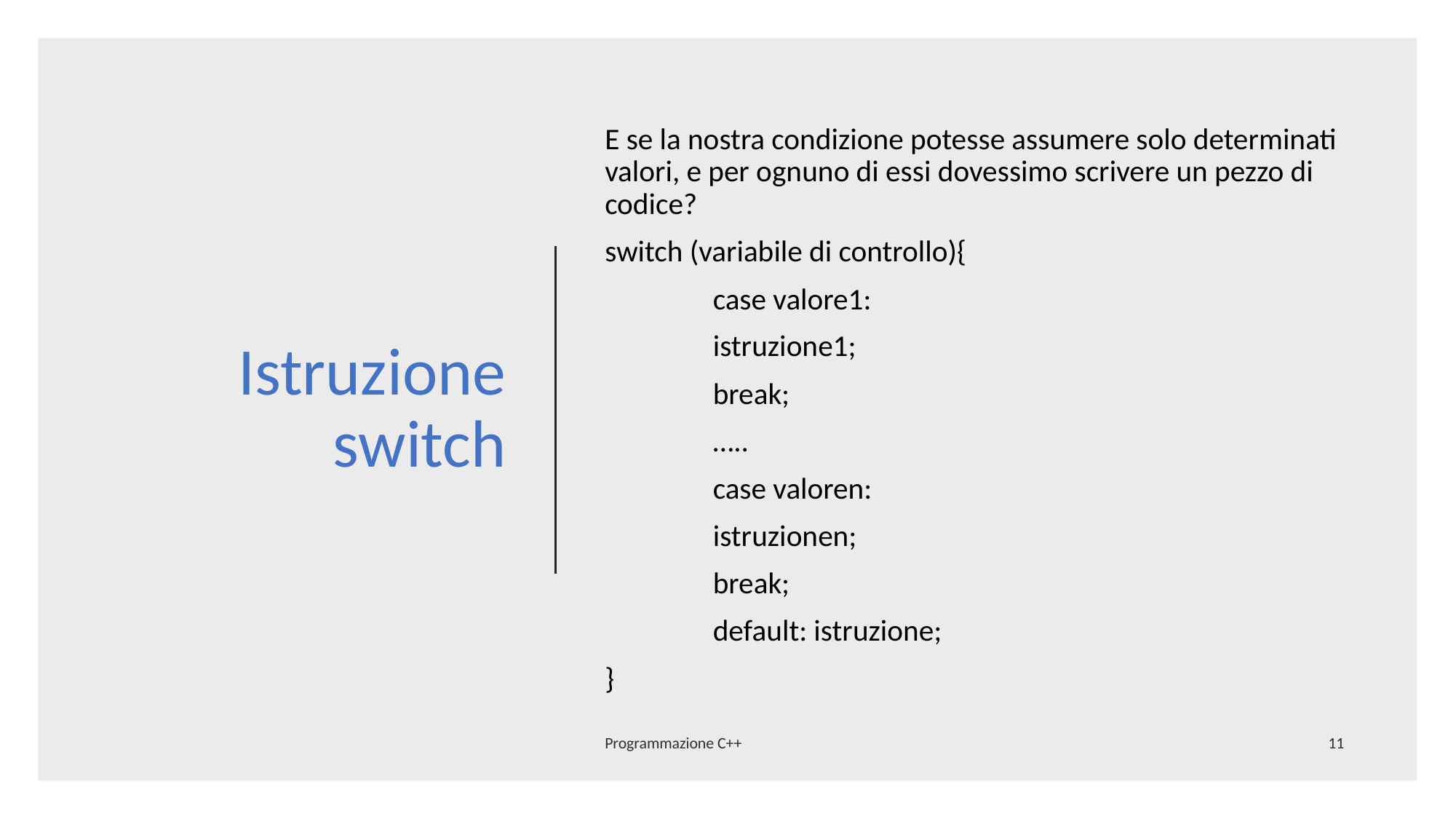

# Istruzione switch
E se la nostra condizione potesse assumere solo determinati valori, e per ognuno di essi dovessimo scrivere un pezzo di codice?
switch (variabile di controllo){
	case valore1:
		istruzione1;
		break;
	…..
	case valoren:
		istruzionen;
		break;
	default: istruzione;
}
Programmazione C++
11